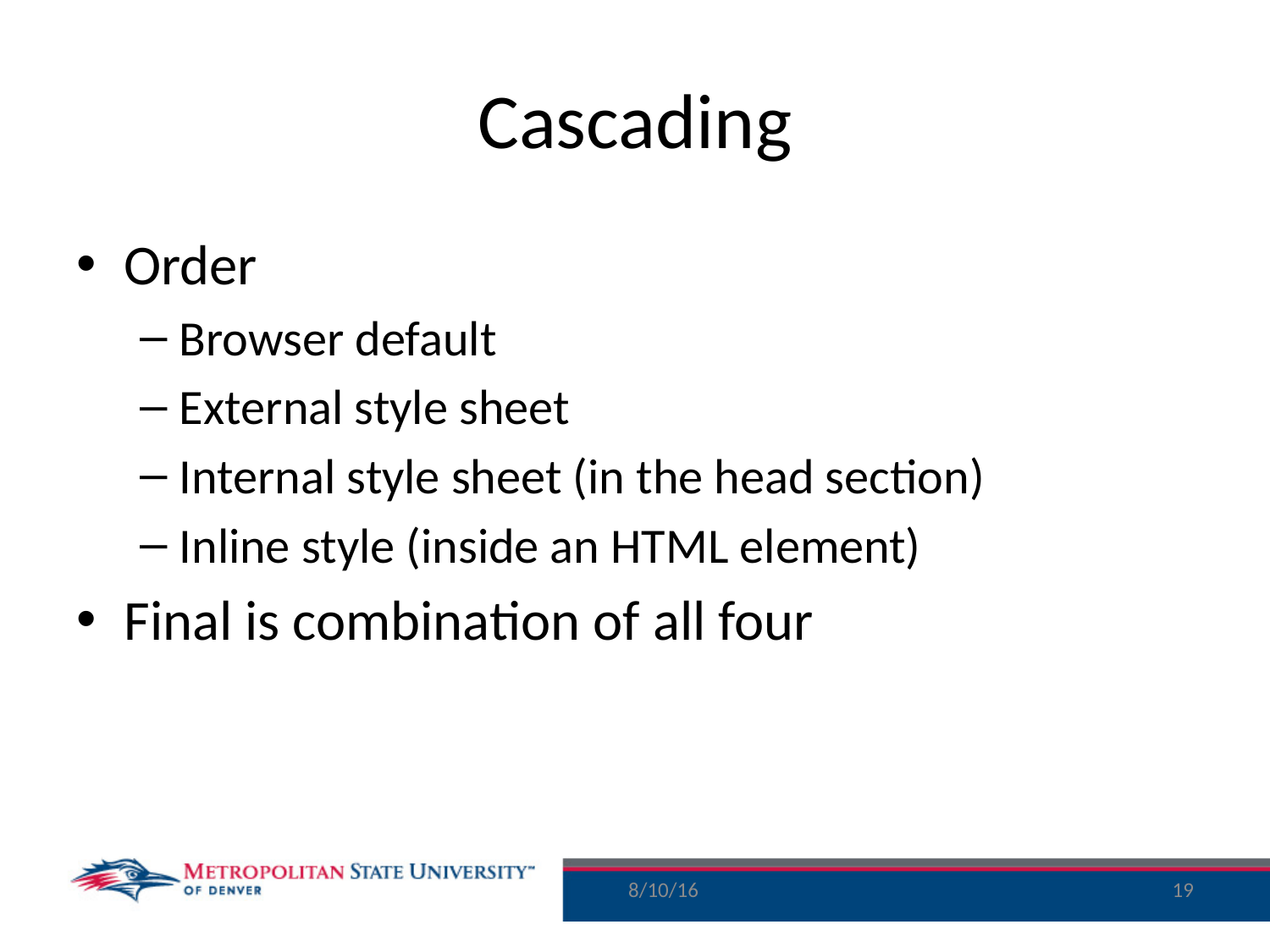

# Cascading
Order
Browser default
External style sheet
Internal style sheet (in the head section)
Inline style (inside an HTML element)
Final is combination of all four
8/10/16
19